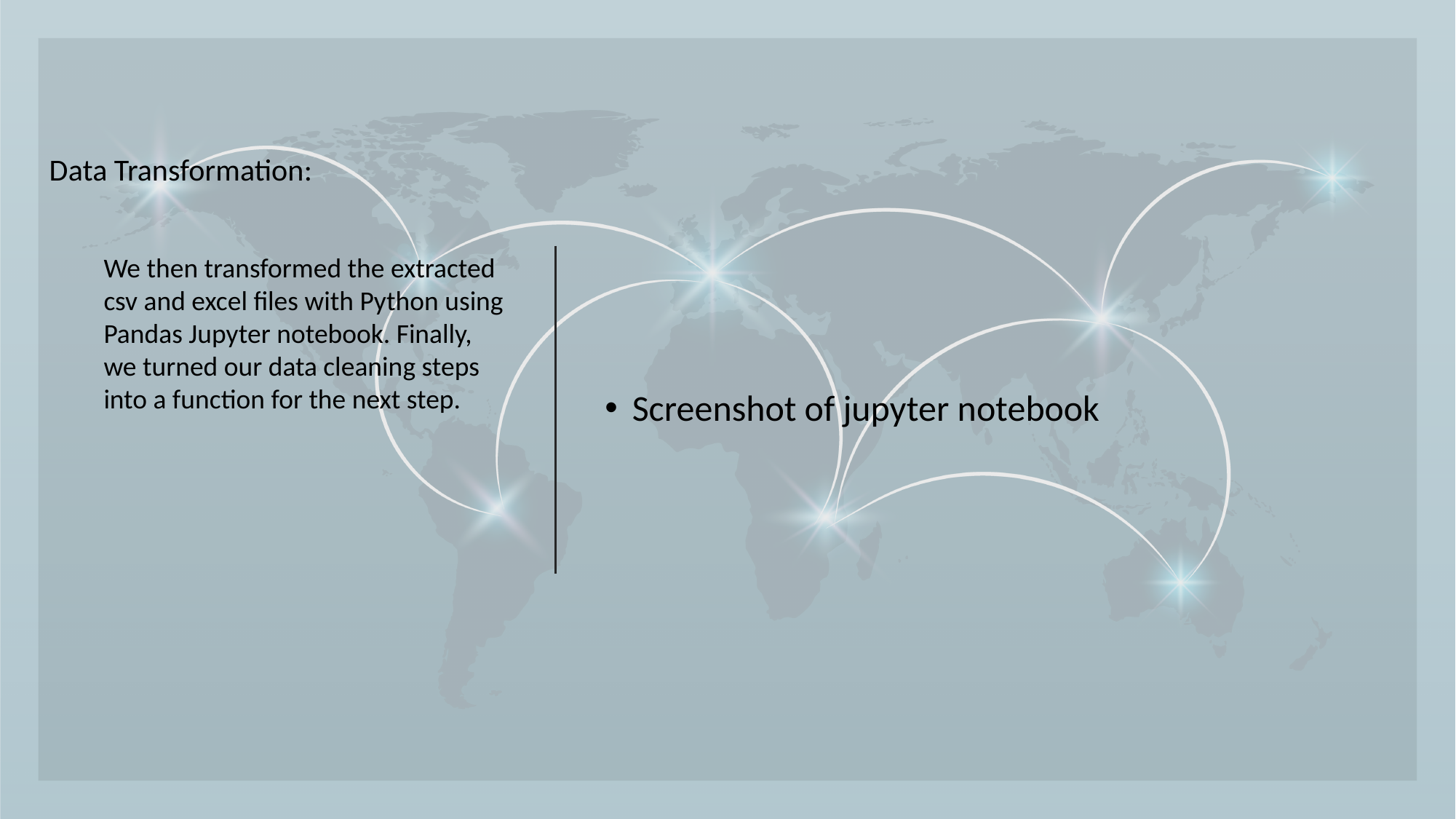

Screenshot of jupyter notebook
# Data Transformation:
We then transformed the extracted csv and excel files with Python using Pandas Jupyter notebook. Finally, we turned our data cleaning steps into a function for the next step.